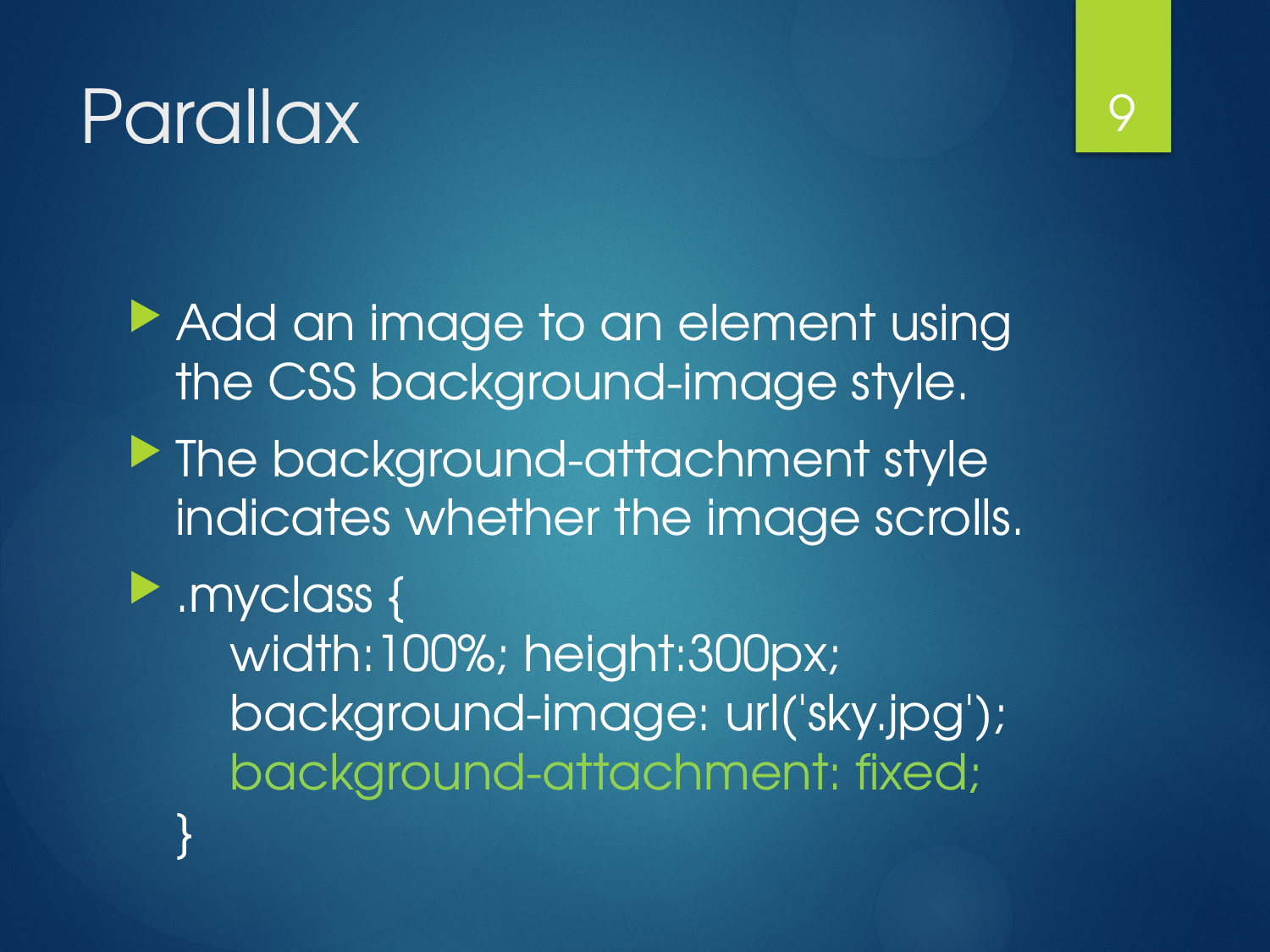

9
# Parallax
Add an image to an element using the CSS background-image style.
The background-attachment style indicates whether the image scrolls.
.myclass {
    width:100%; height:300px;
    background-image: url('sky.jpg');
    background-attachment: fixed;
}